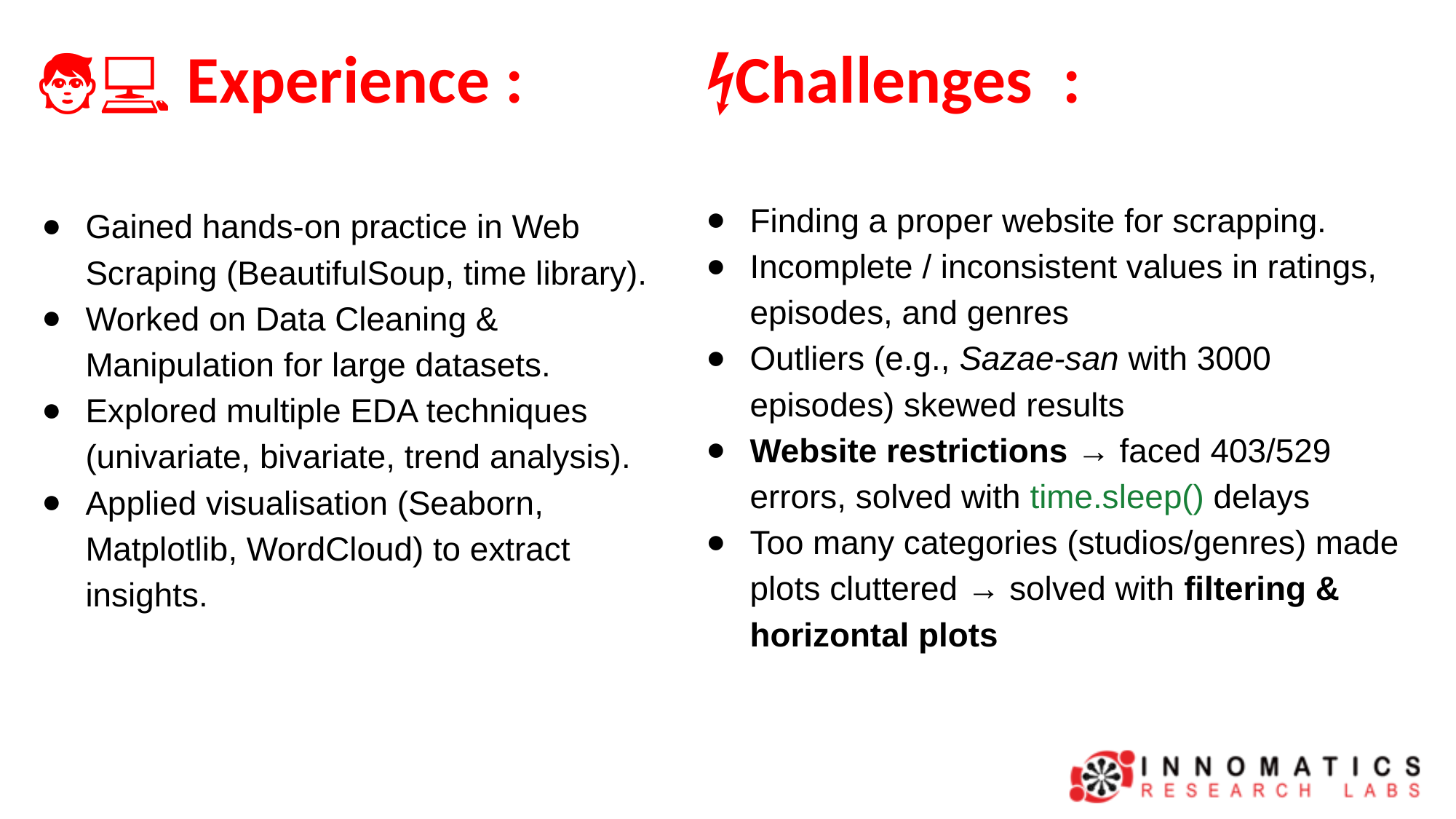

# 🧑‍💻 Experience :            ⚡Challenges  :
Finding a proper website for scrapping.
Incomplete / inconsistent values in ratings, episodes, and genres
Outliers (e.g., Sazae-san with 3000 episodes) skewed results
Website restrictions → faced 403/529 errors, solved with time.sleep() delays
Too many categories (studios/genres) made plots cluttered → solved with filtering & horizontal plots
Gained hands-on practice in Web Scraping (BeautifulSoup, time library).
Worked on Data Cleaning & Manipulation for large datasets.
Explored multiple EDA techniques (univariate, bivariate, trend analysis).
Applied visualisation (Seaborn, Matplotlib, WordCloud) to extract insights.